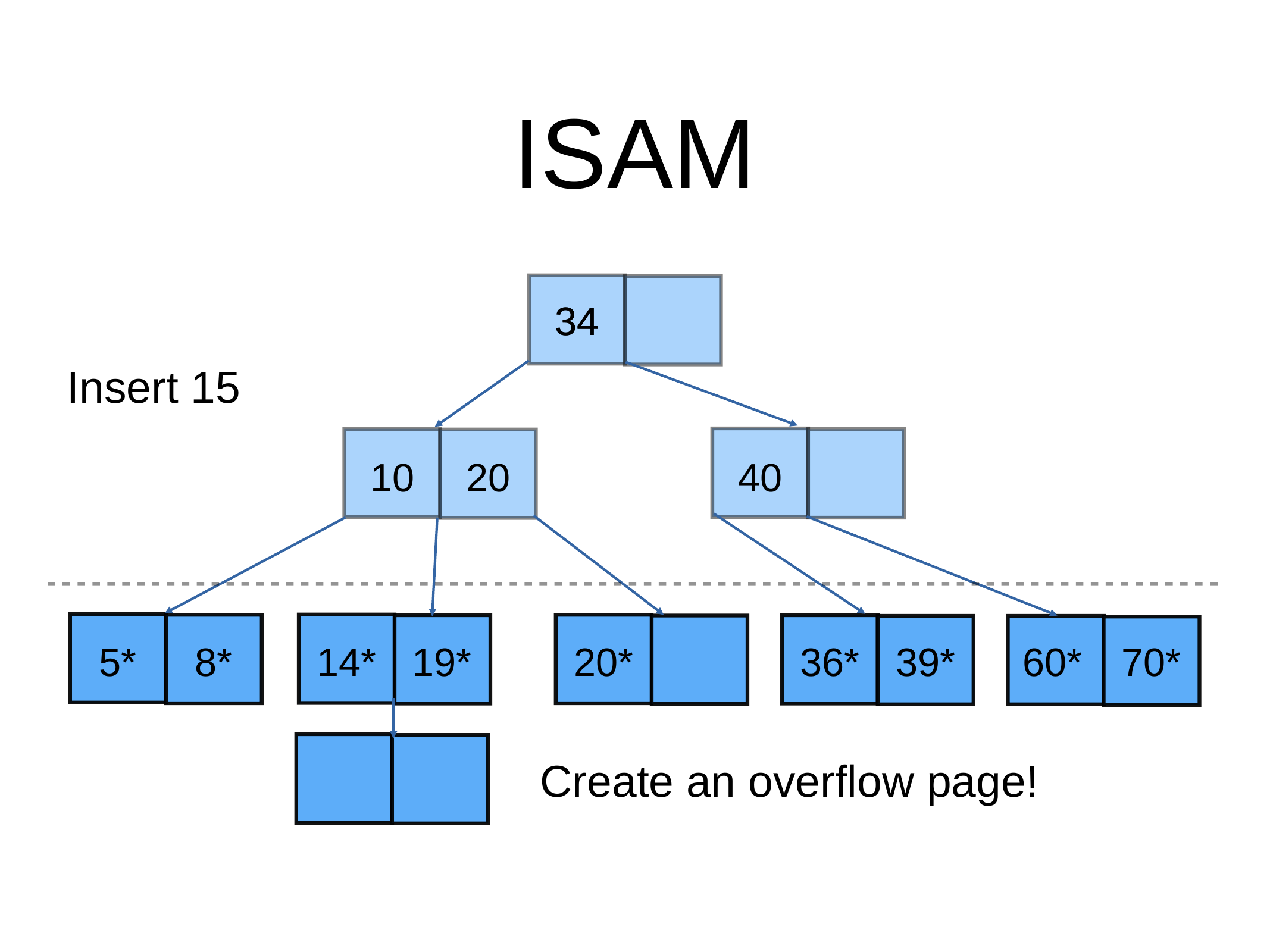

# ISAM
34

34
Insert 15

10
20
40

5*
8*
14*
19*
20*
36*
39*
60*
70*

Create an overflow page!